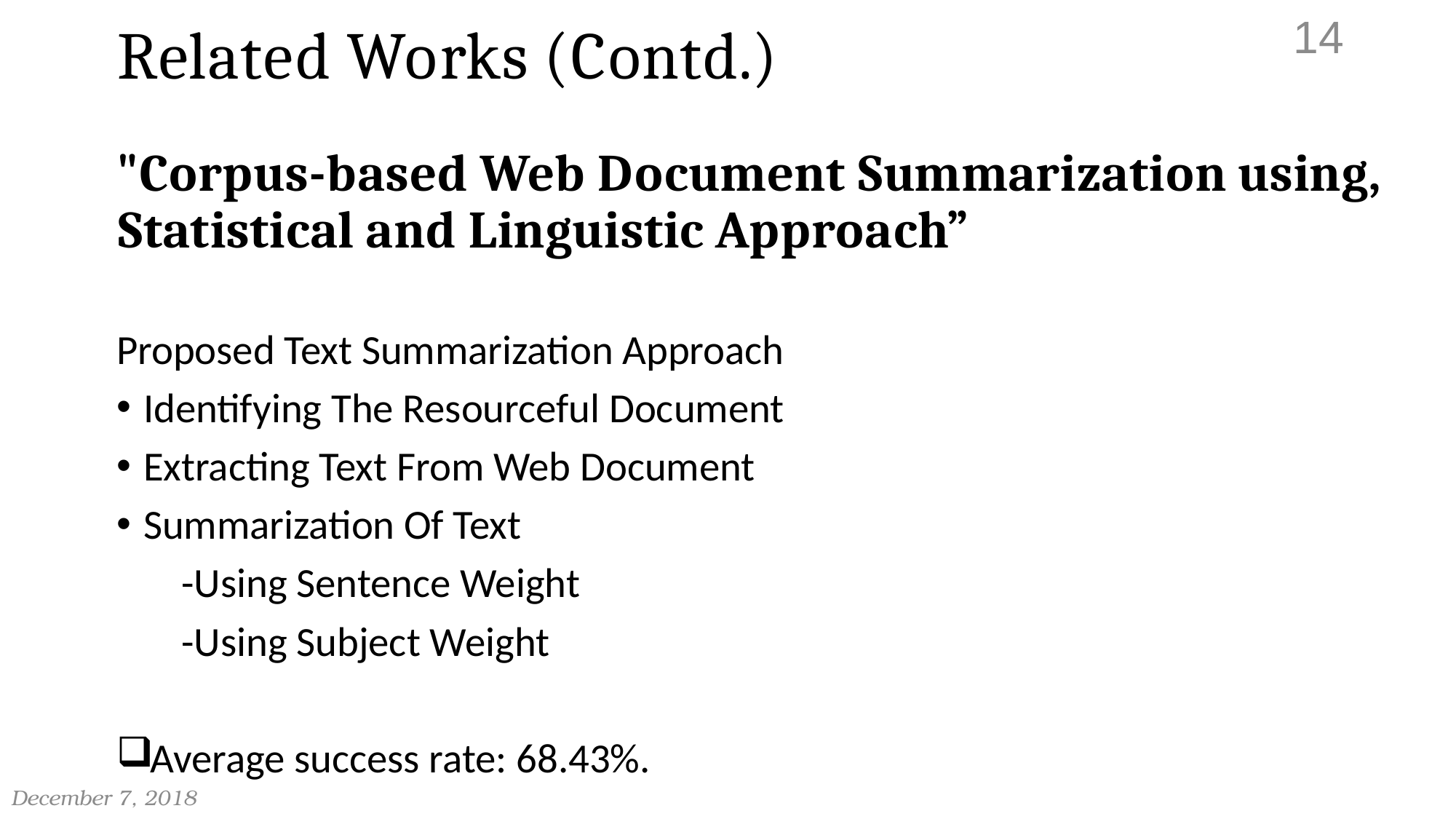

# Related Works (Contd.)
14
"Corpus-based Web Document Summarization using, Statistical and Linguistic Approach”

Proposed Text Summarization Approach
Identifying The Resourceful Document
Extracting Text From Web Document
Summarization Of Text
       -Using Sentence Weight
       -Using Subject Weight

Average success rate: 68.43%.
December 7, 2018